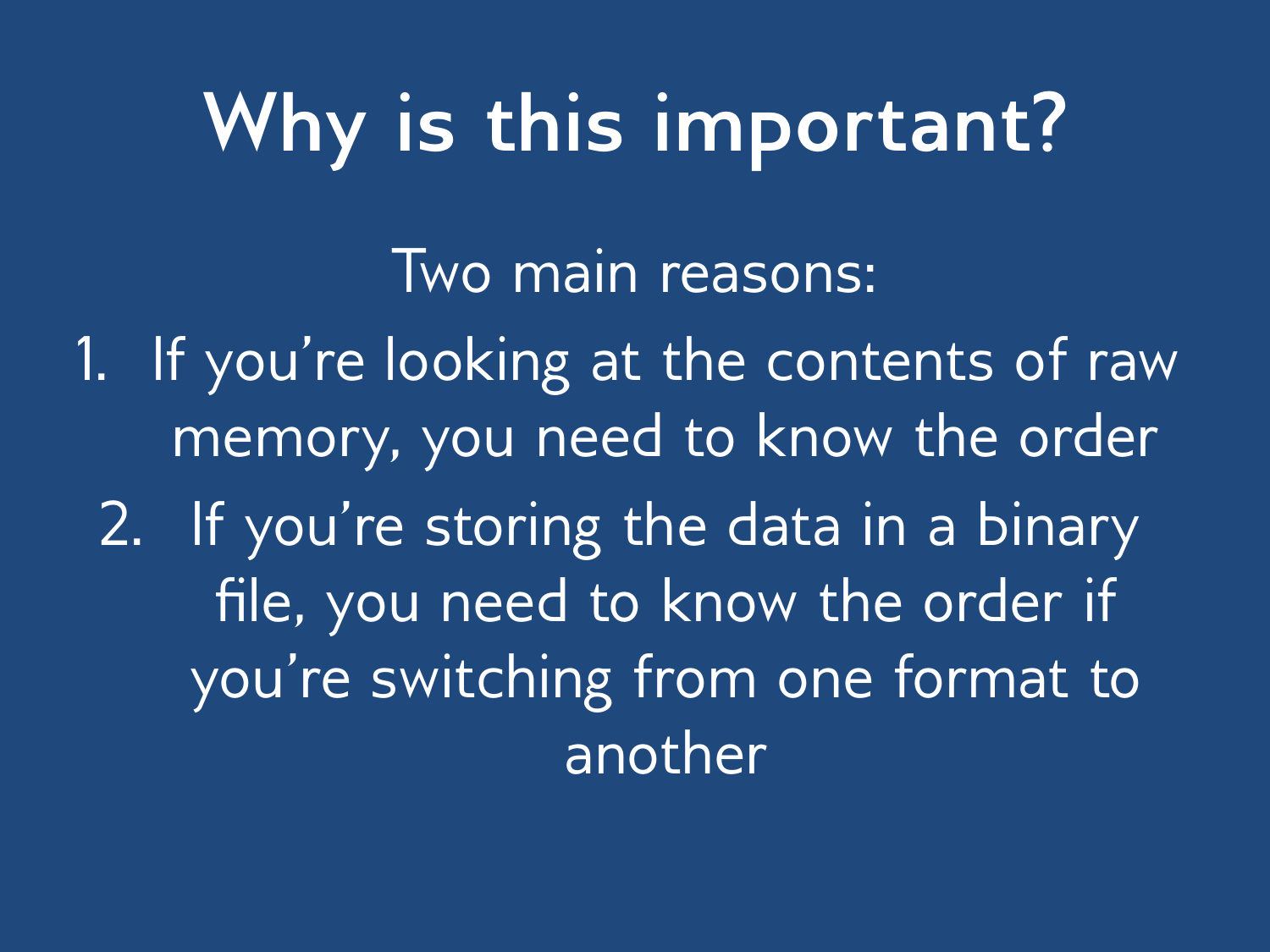

# Why is this important?
Two main reasons:
If you’re looking at the contents of raw memory, you need to know the order
If you’re storing the data in a binary file, you need to know the order if you’re switching from one format to another